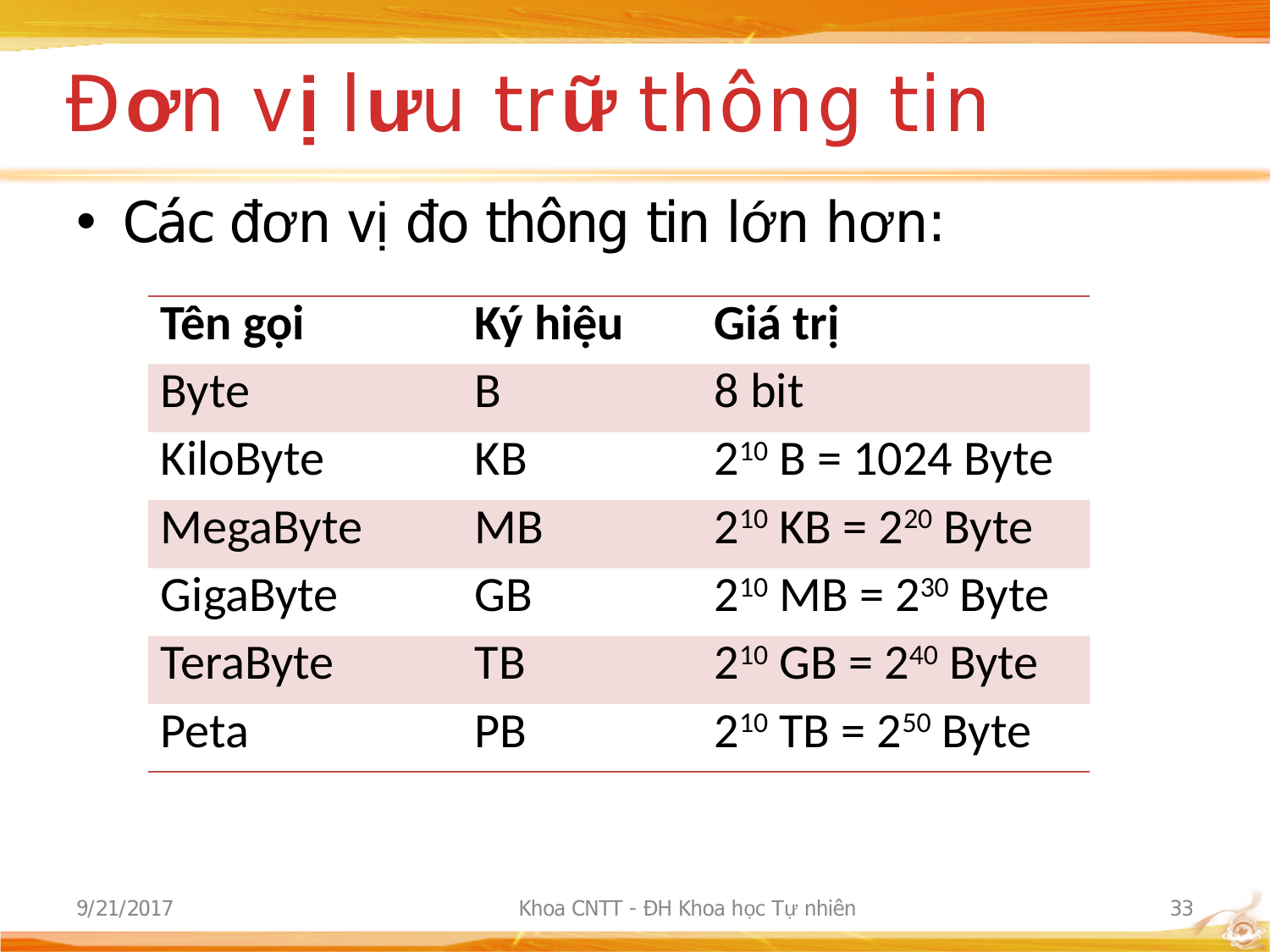

# Đơn vị lưu trữ thông tin
Các đơn vị đo thông tin lớn hơn:
| Tên gọi | Ký hiệu | Giá trị |
| --- | --- | --- |
| Byte | B | 8 bit |
| KiloByte | KB | 210 B = 1024 Byte |
| MegaByte | MB | 210 KB = 220 Byte |
| GigaByte | GB | 210 MB = 230 Byte |
| TeraByte | TB | 210 GB = 240 Byte |
| Peta | PB | 210 TB = 250 Byte |
9/21/2017
Khoa CNTT - ĐH Khoa học Tự nhiên
33